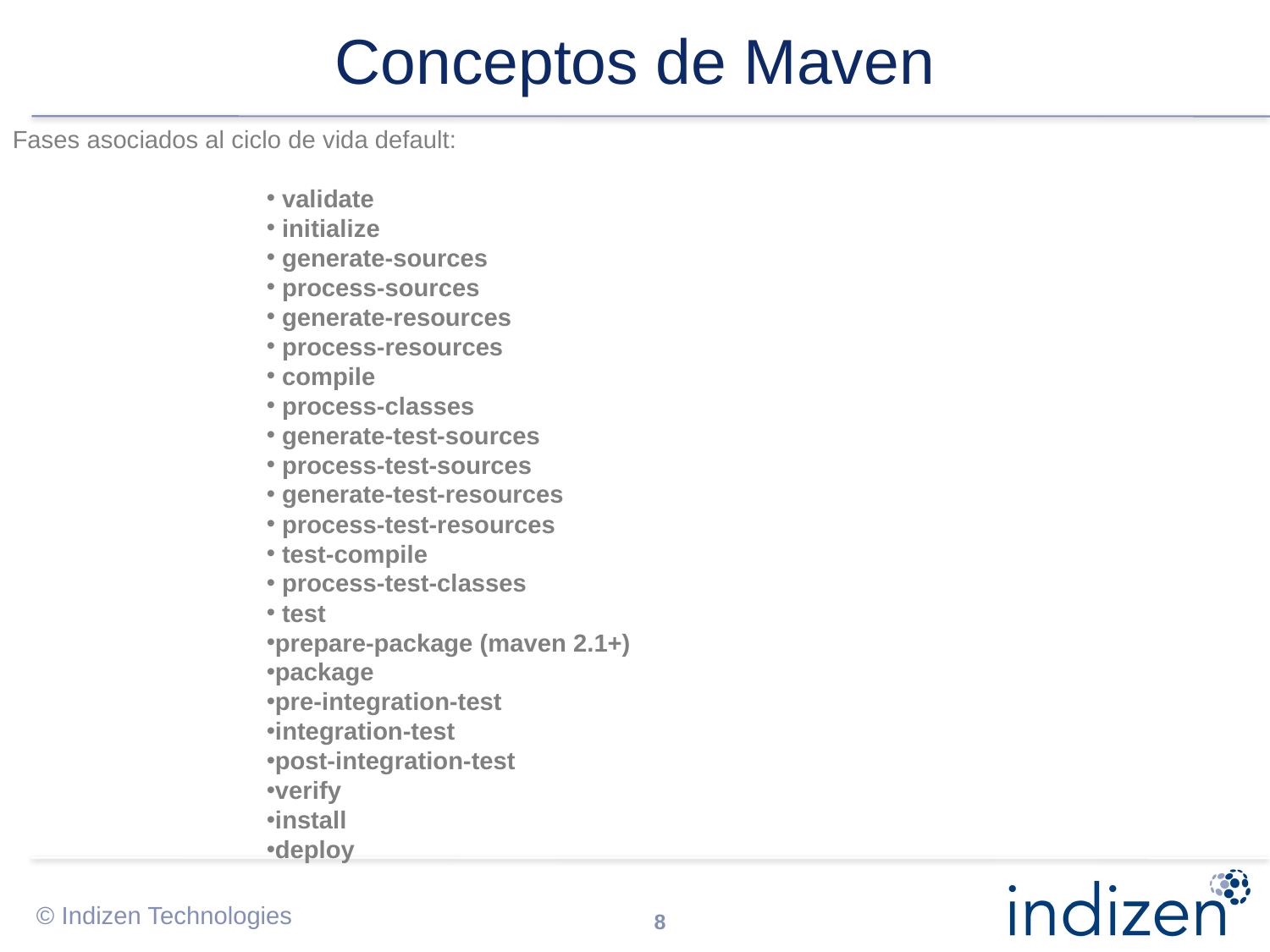

# Conceptos de Maven
Fases asociados al ciclo de vida default:

 validate
 initialize
 generate-sources
 process-sources
 generate-resources
 process-resources
 compile
 process-classes
 generate-test-sources
 process-test-sources
 generate-test-resources
 process-test-resources
 test-compile
 process-test-classes
 test
prepare-package (maven 2.1+)
package
pre-integration-test
integration-test
post-integration-test
verify
install
deploy